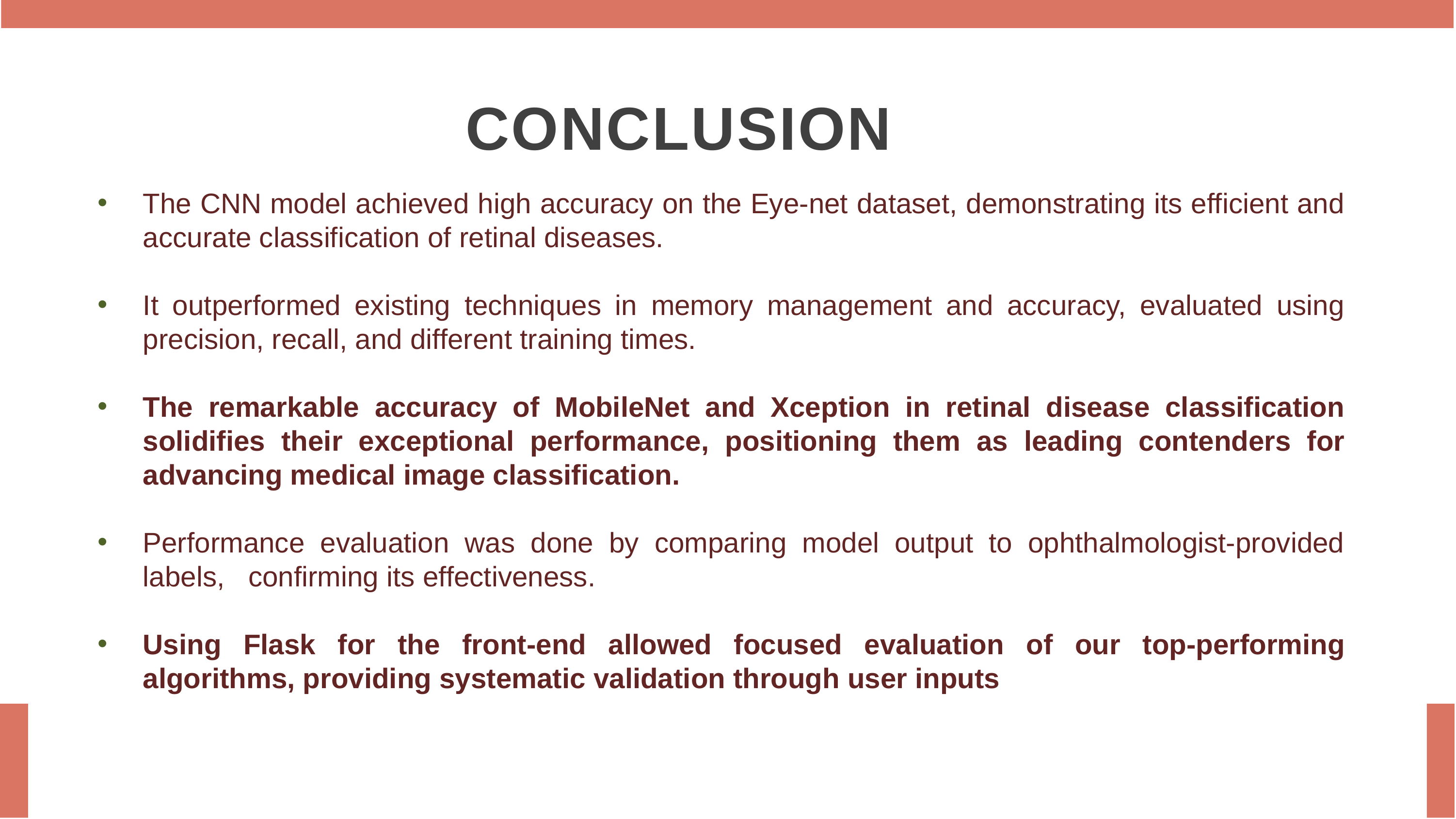

# CONCLUSION
The CNN model achieved high accuracy on the Eye-net dataset, demonstrating its efficient and accurate classification of retinal diseases.

It outperformed existing techniques in memory management and accuracy, evaluated using precision, recall, and different training times.

The remarkable accuracy of MobileNet and Xception in retinal disease classification solidifies their exceptional performance, positioning them as leading contenders for advancing medical image classification.

Performance evaluation was done by comparing model output to ophthalmologist-provided labels,   confirming its effectiveness.

Using Flask for the front-end allowed focused evaluation of our top-performing algorithms, providing systematic validation through user inputs